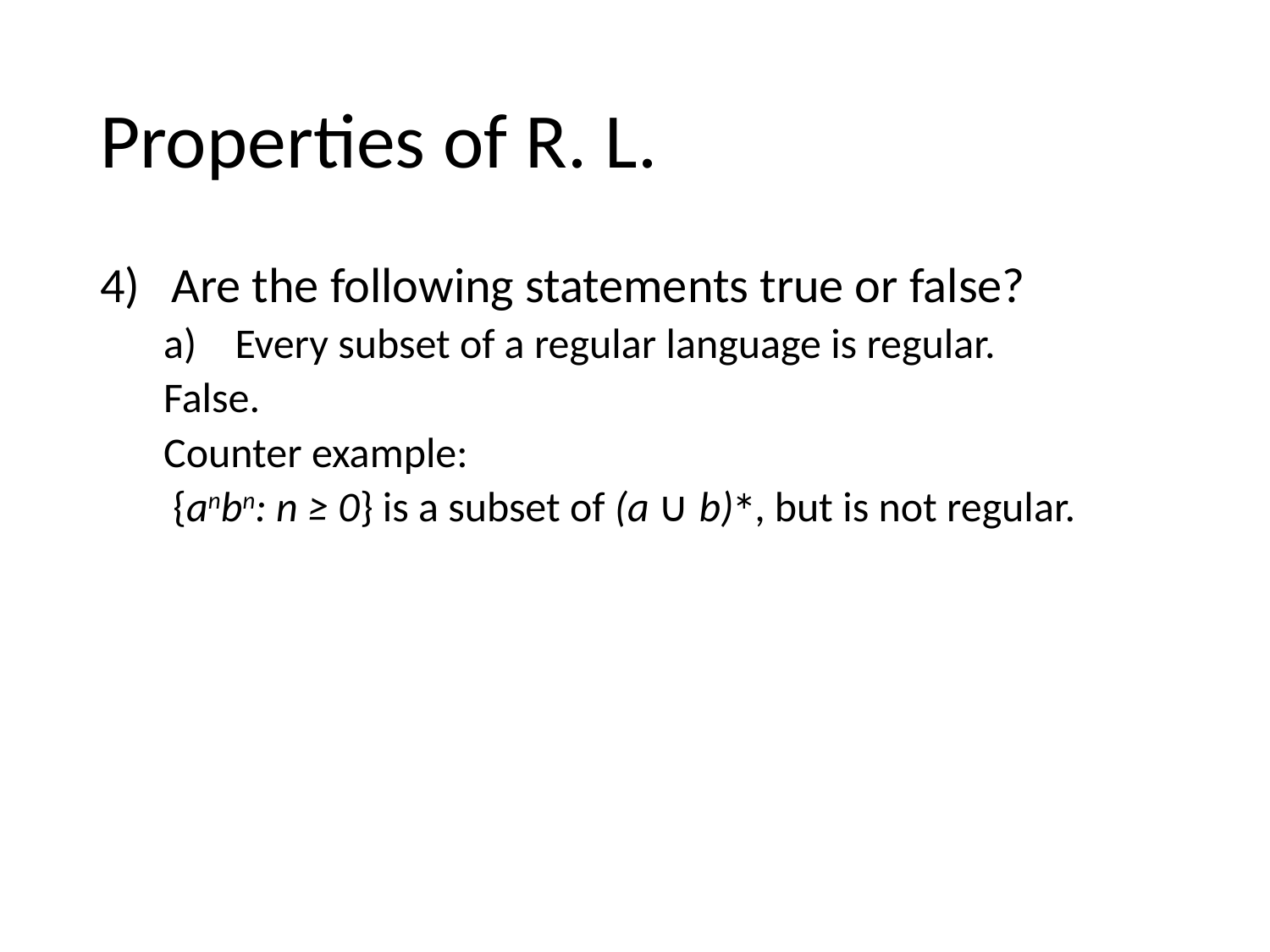

# Properties of R. L.
Are the following statements true or false?
Every subset of a regular language is regular.
False.
Counter example:
 {anbn: n ≥ 0} is a subset of (a ∪ b)∗, but is not regular.